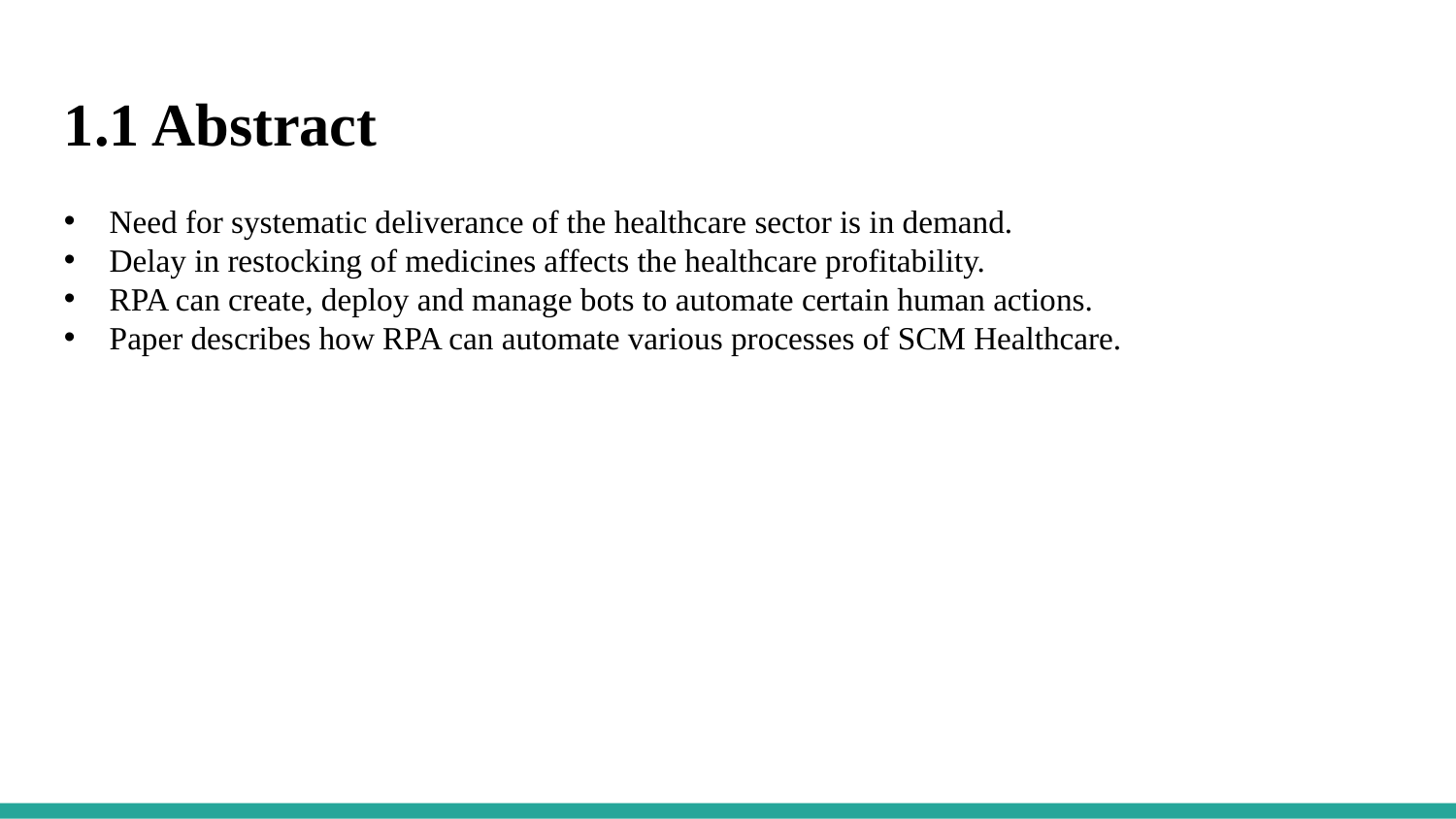

1.1 Abstract
Need for systematic deliverance of the healthcare sector is in demand.
Delay in restocking of medicines affects the healthcare profitability.
RPA can create, deploy and manage bots to automate certain human actions.
Paper describes how RPA can automate various processes of SCM Healthcare.